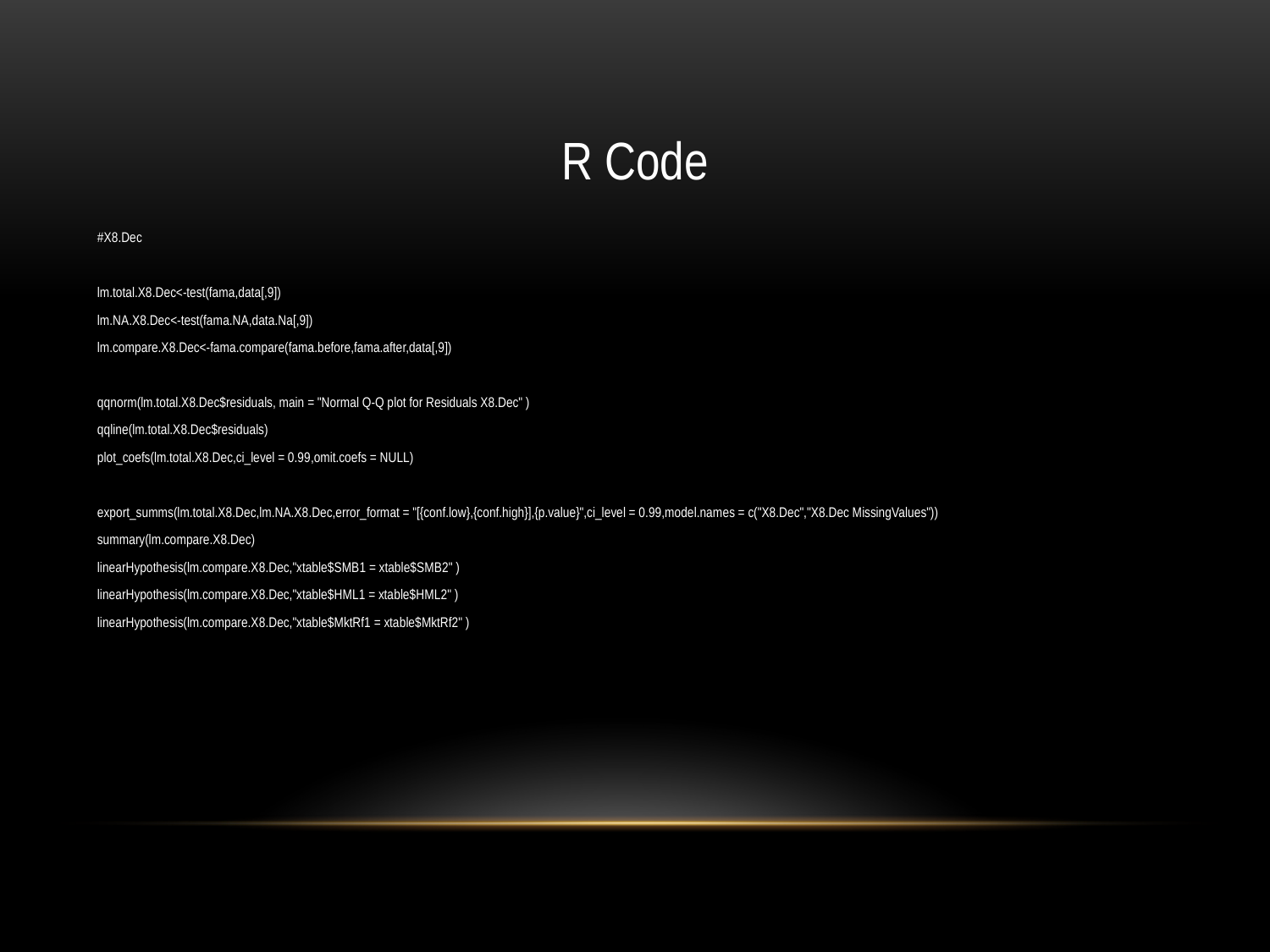

# R Code
#X8.Dec

lm.total.X8.Dec<-test(fama,data[,9])
lm.NA.X8.Dec<-test(fama.NA,data.Na[,9])
lm.compare.X8.Dec<-fama.compare(fama.before,fama.after,data[,9])

qqnorm(lm.total.X8.Dec$residuals, main = "Normal Q-Q plot for Residuals X8.Dec" )
qqline(lm.total.X8.Dec$residuals)
plot_coefs(lm.total.X8.Dec,ci_level = 0.99,omit.coefs = NULL)

export_summs(lm.total.X8.Dec,lm.NA.X8.Dec,error_format = "[{conf.low},{conf.high}],{p.value}",ci_level = 0.99,model.names = c("X8.Dec","X8.Dec MissingValues"))
summary(lm.compare.X8.Dec)
linearHypothesis(lm.compare.X8.Dec,"xtable$SMB1 = xtable$SMB2" )
linearHypothesis(lm.compare.X8.Dec,"xtable$HML1 = xtable$HML2" )
linearHypothesis(lm.compare.X8.Dec,"xtable$MktRf1 = xtable$MktRf2" )